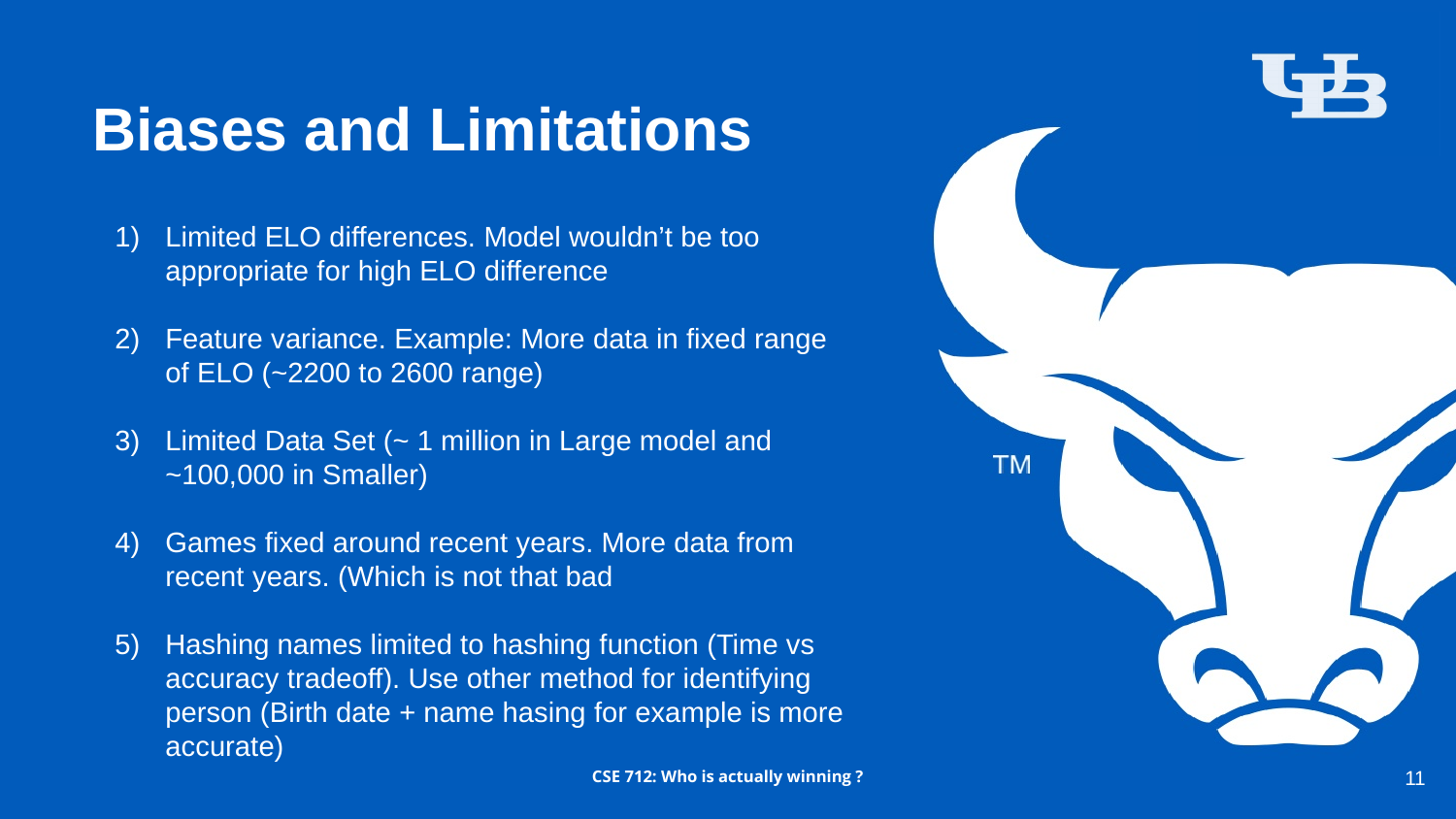

# Biases and Limitations
Limited ELO differences. Model wouldn’t be too appropriate for high ELO difference

Feature variance. Example: More data in fixed range of ELO (~2200 to 2600 range)

Limited Data Set (~ 1 million in Large model and ~100,000 in Smaller)

Games fixed around recent years. More data from recent years. (Which is not that bad

Hashing names limited to hashing function (Time vs accuracy tradeoff). Use other method for identifying person (Birth date + name hasing for example is more accurate)

11